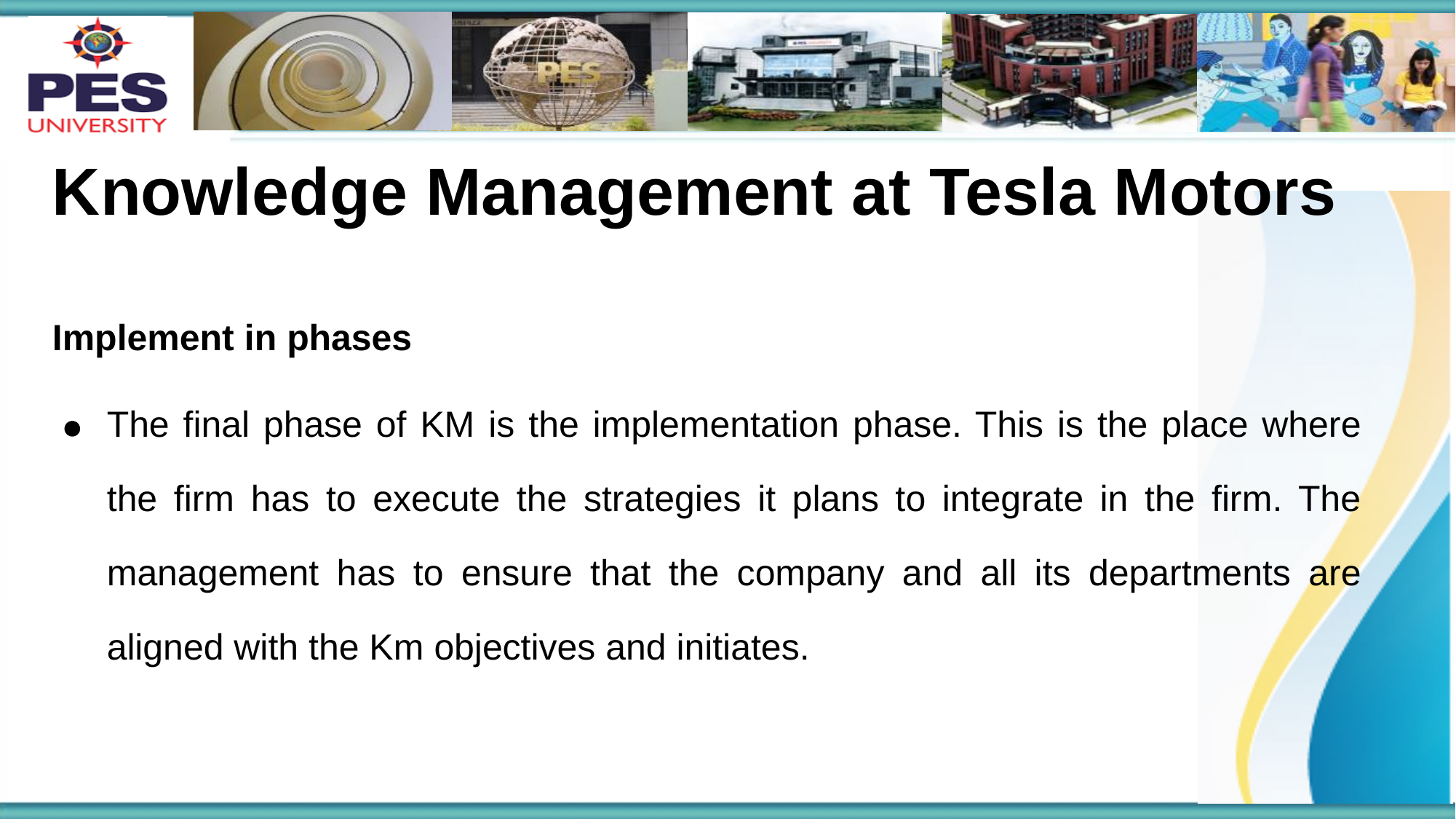

# Knowledge Management at Tesla Motors

Implement in phases
The final phase of KM is the implementation phase. This is the place where the firm has to execute the strategies it plans to integrate in the firm. The management has to ensure that the company and all its departments are aligned with the Km objectives and initiates.